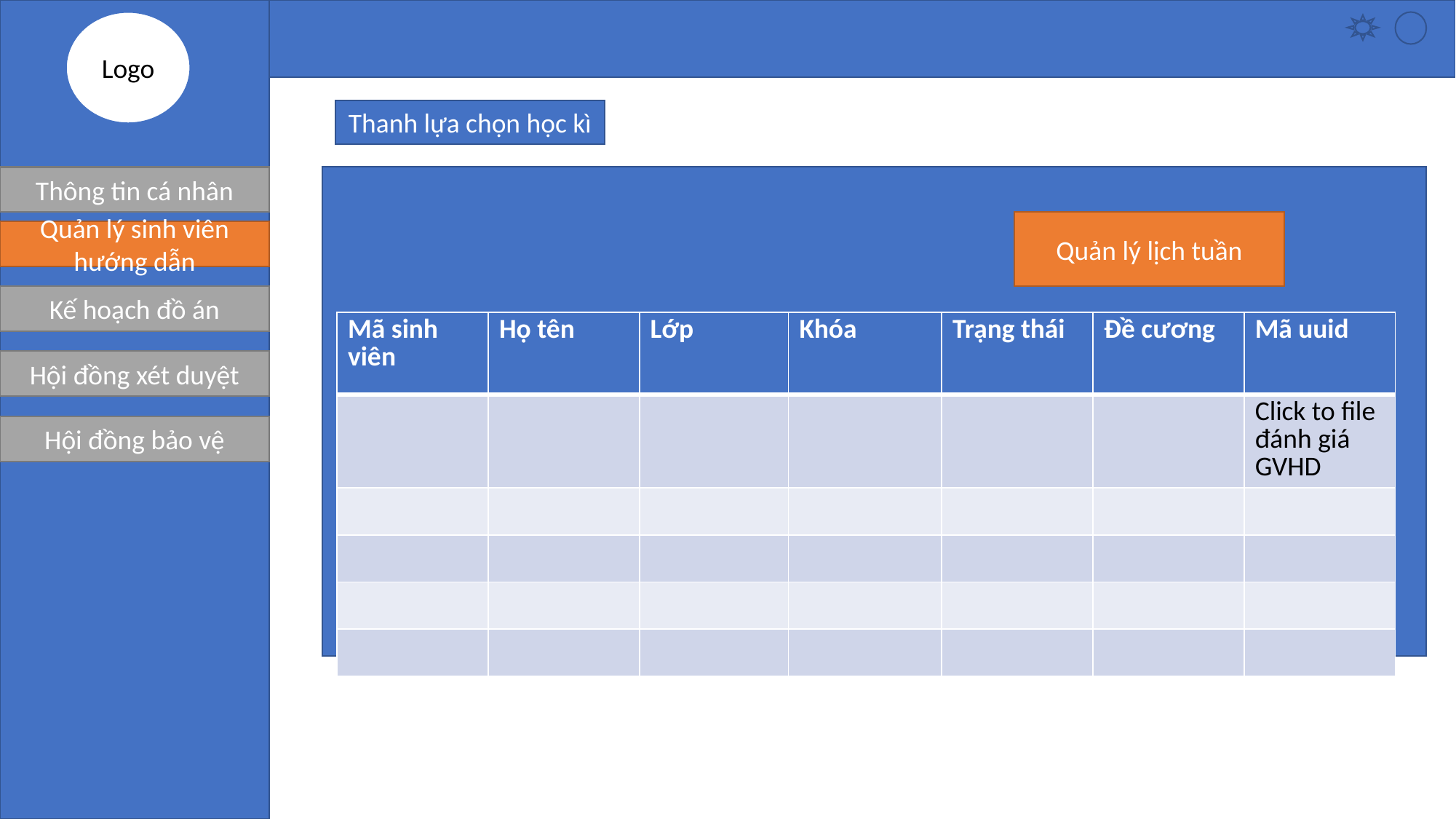

Logo

Thanh lựa chọn học kì
Thông tin cá nhân

Quản lý lịch tuần
Quản lý sinh viên hướng dẫn
Kế hoạch đồ án
| Mã sinh viên | Họ tên | Lớp | Khóa | Trạng thái | Đề cương | Mã uuid |
| --- | --- | --- | --- | --- | --- | --- |
|  |  |  |  |  |  | Click to file đánh giá GVHD |
|  |  |  |  |  |  |  |
|  |  |  |  |  |  |  |
|  |  |  |  |  |  |  |
|  |  |  |  |  |  |  |
Hội đồng xét duyệt
Hội đồng bảo vệ